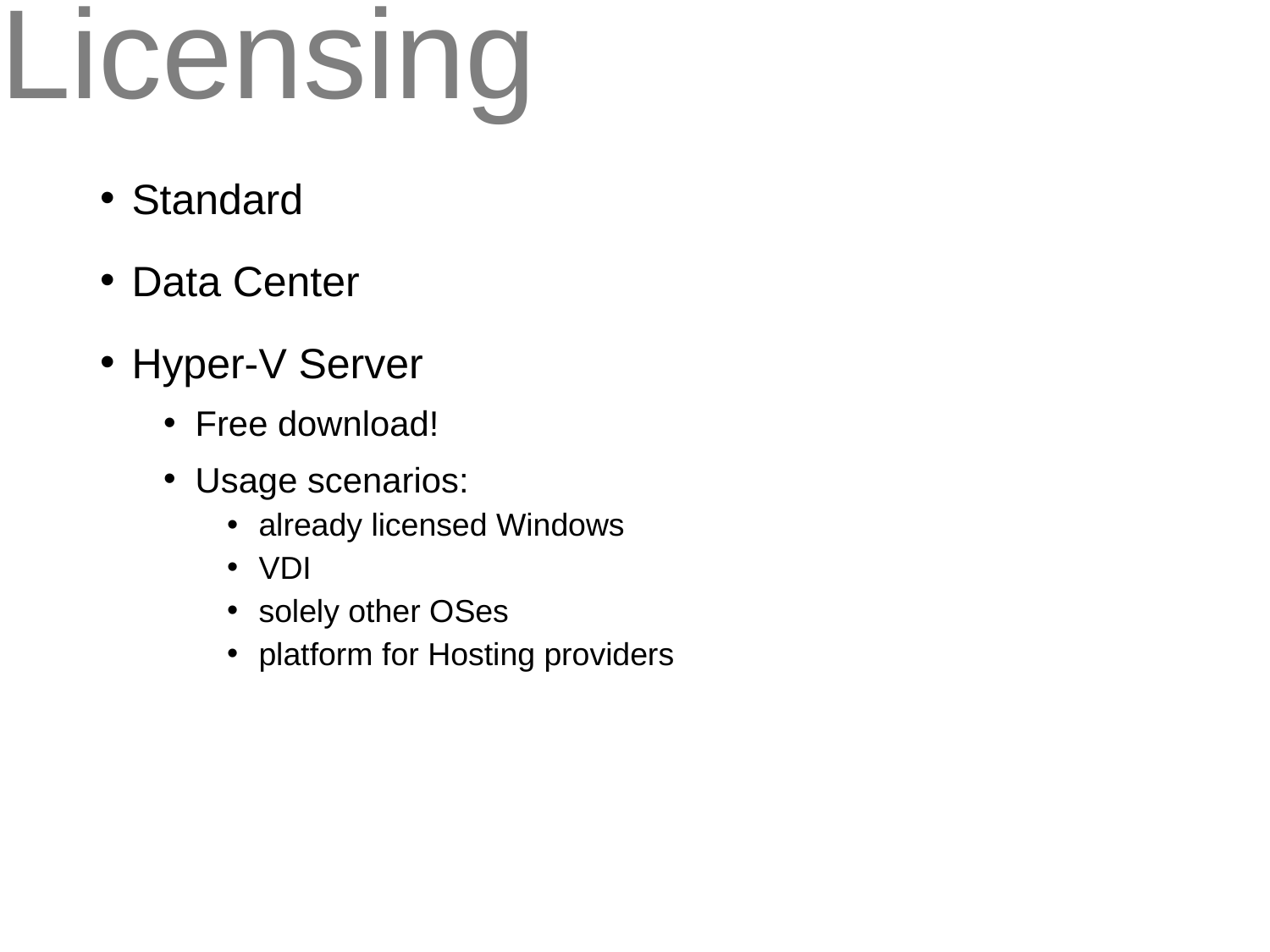

# Licensing
Standard
Data Center
Hyper-V Server
Free download!
Usage scenarios:
already licensed Windows
VDI
solely other OSes
platform for Hosting providers